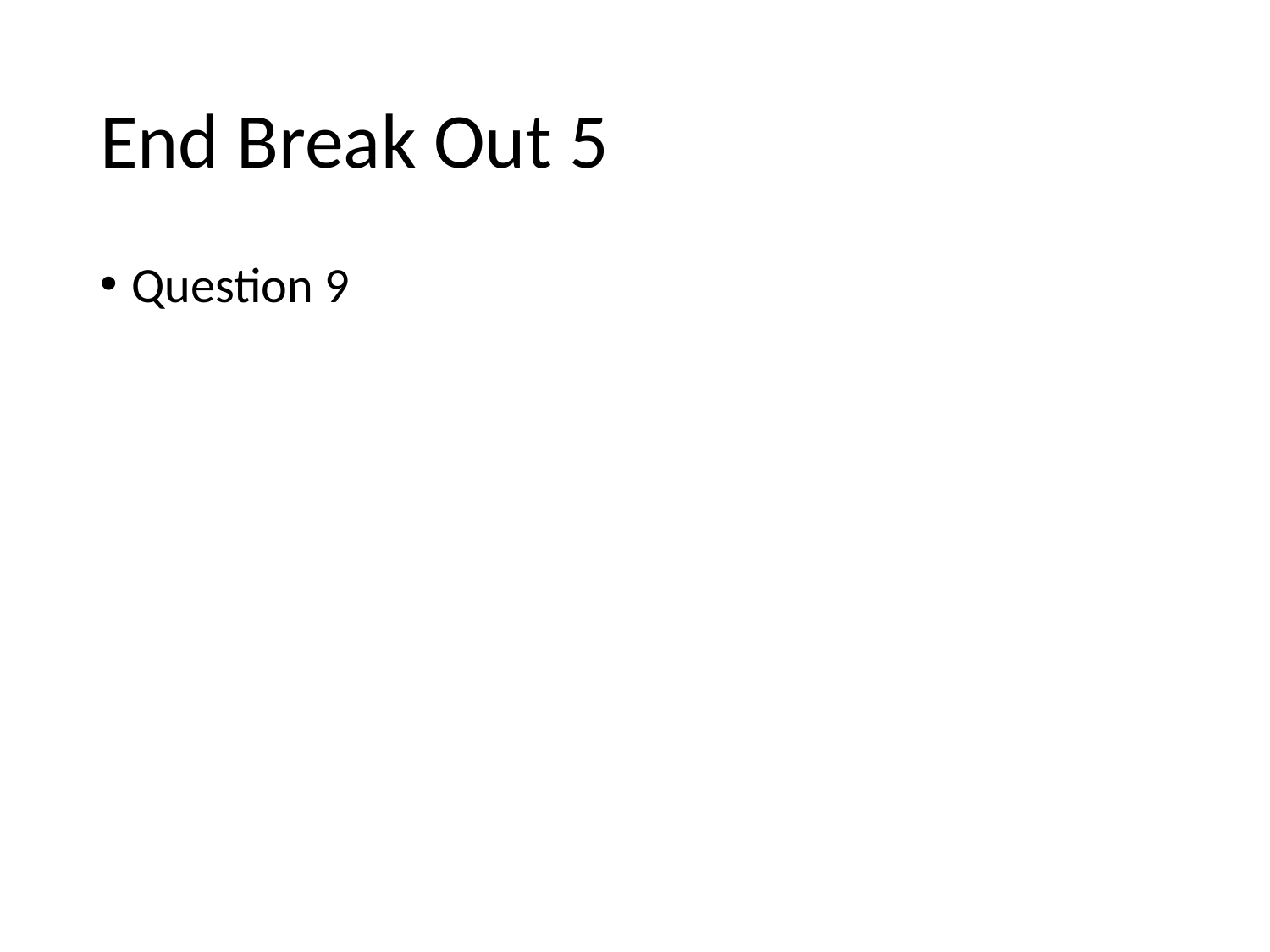

# End Break Out 5
Question 9